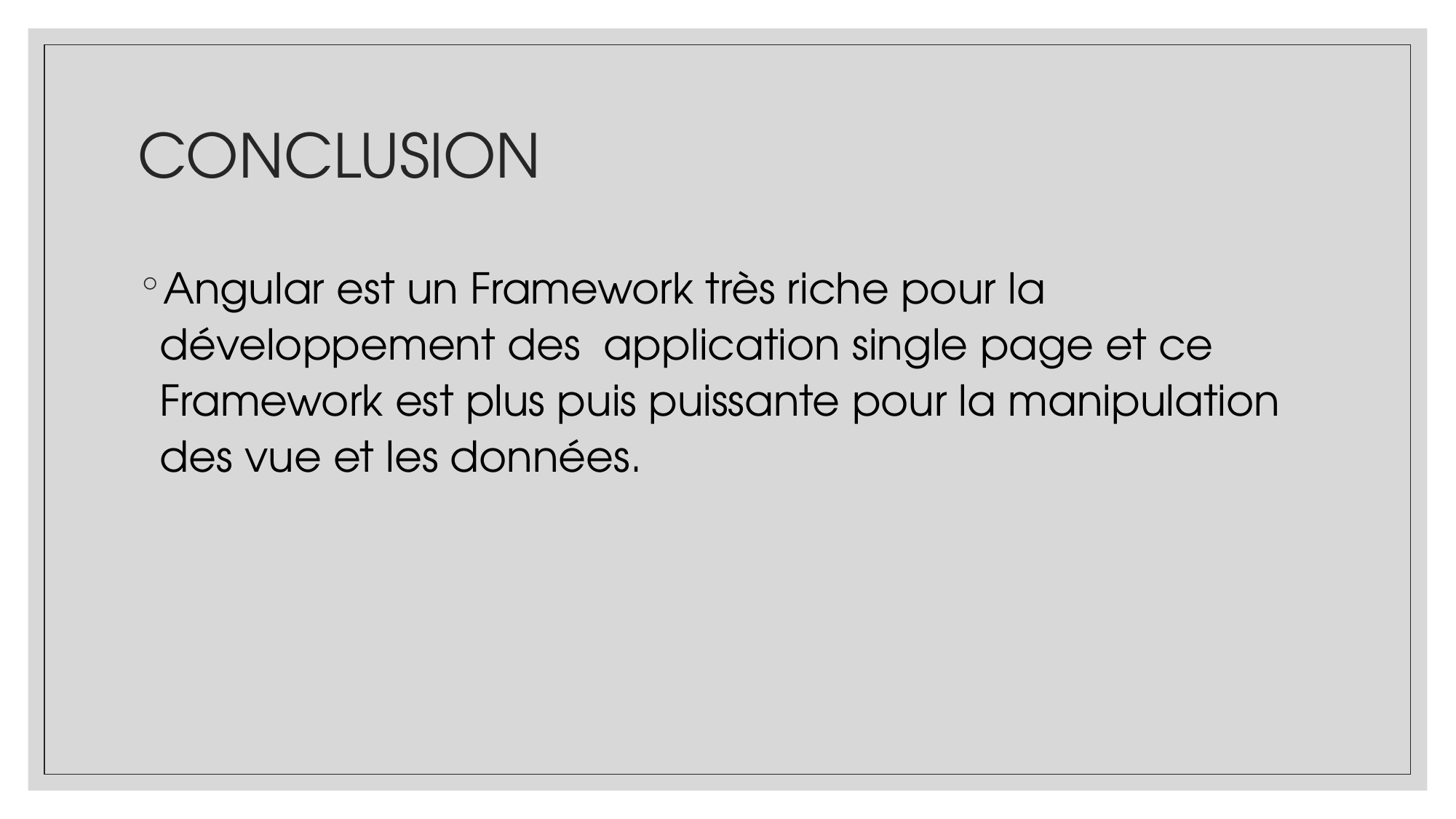

# CONCLUSION
Angular est un Framework très riche pour la développement des  application single page et ce Framework est plus puis puissante pour la manipulation des vue et les données.